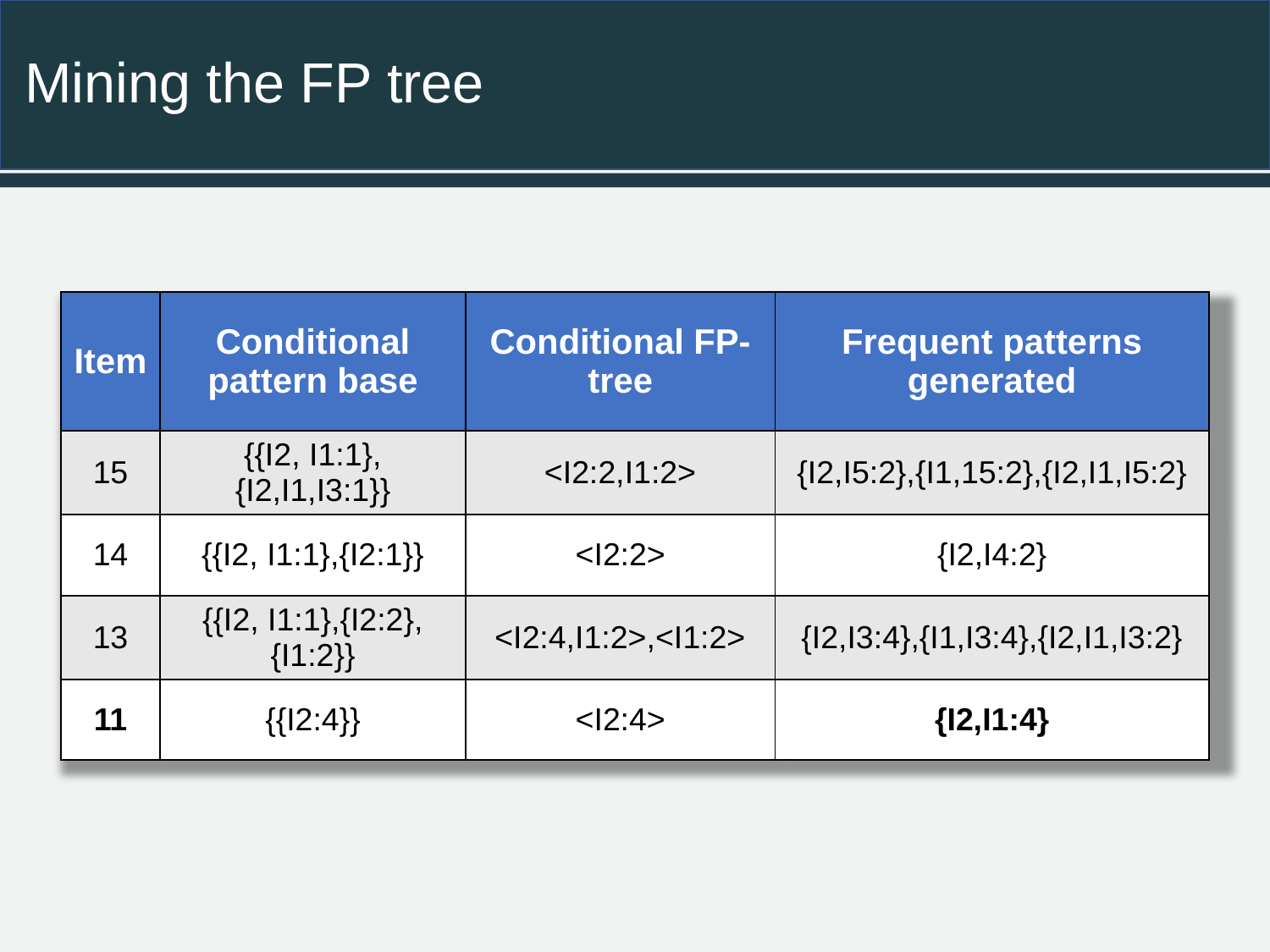

# Mining the FP tree
| Item | Conditional pattern base | Conditional FP-tree | Frequent patterns generated |
| --- | --- | --- | --- |
| 15 | {{I2, I1:1},{I2,I1,I3:1}} | <I2:2,I1:2> | {I2,I5:2},{I1,15:2},{I2,I1,I5:2} |
| 14 | {{I2, I1:1},{I2:1}} | <I2:2> | {I2,I4:2} |
| 13 | {{I2, I1:1},{I2:2},{I1:2}} | <I2:4,I1:2>,<I1:2> | {I2,I3:4},{I1,I3:4},{I2,I1,I3:2} |
| 11 | {{I2:4}} | <I2:4> | {I2,I1:4} |